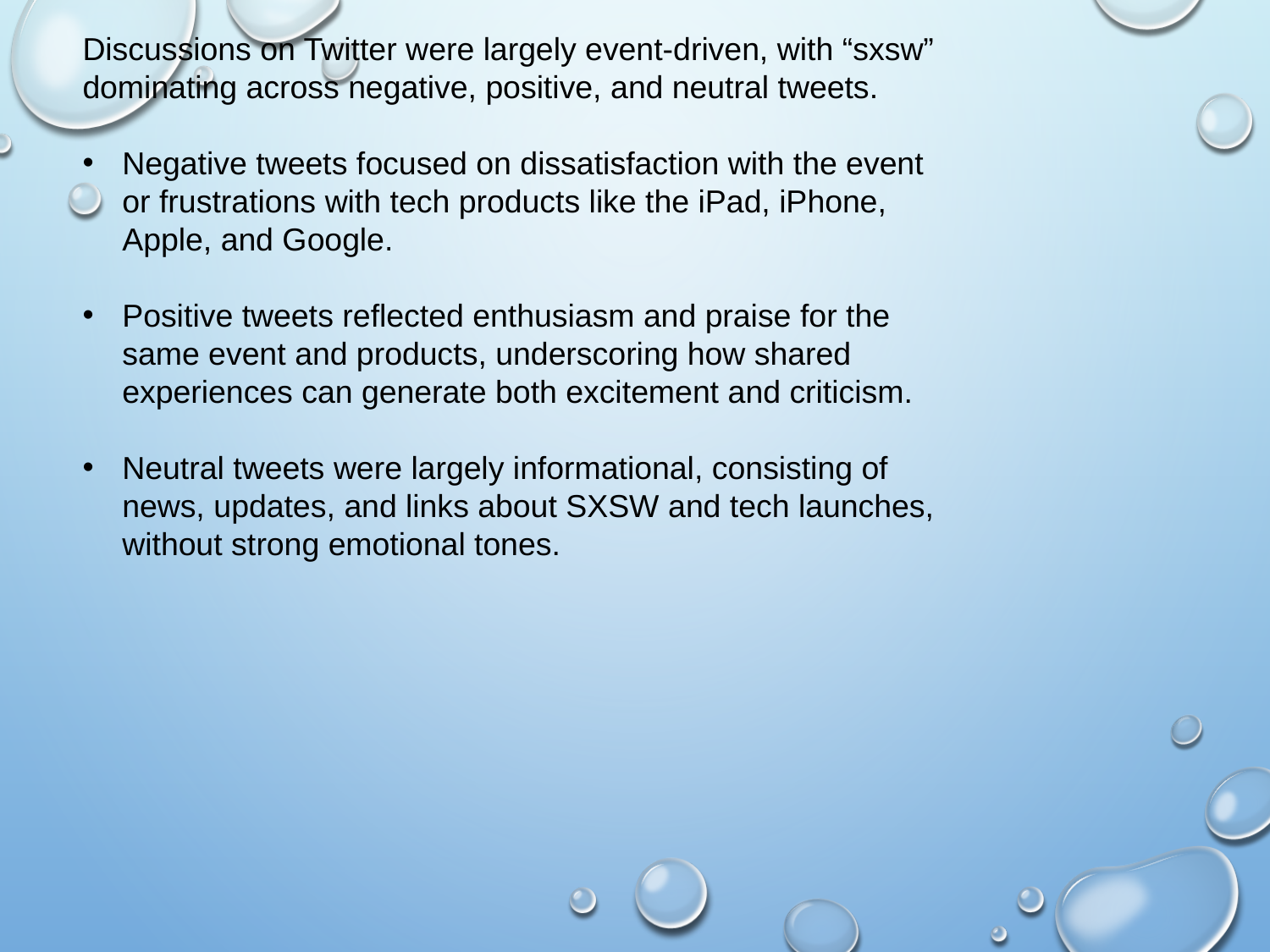

Discussions on Twitter were largely event-driven, with “sxsw” dominating across negative, positive, and neutral tweets.

Negative tweets focused on dissatisfaction with the event or frustrations with tech products like the iPad, iPhone, Apple, and Google.

Positive tweets reflected enthusiasm and praise for the same event and products, underscoring how shared experiences can generate both excitement and criticism.

Neutral tweets were largely informational, consisting of news, updates, and links about SXSW and tech launches, without strong emotional tones.